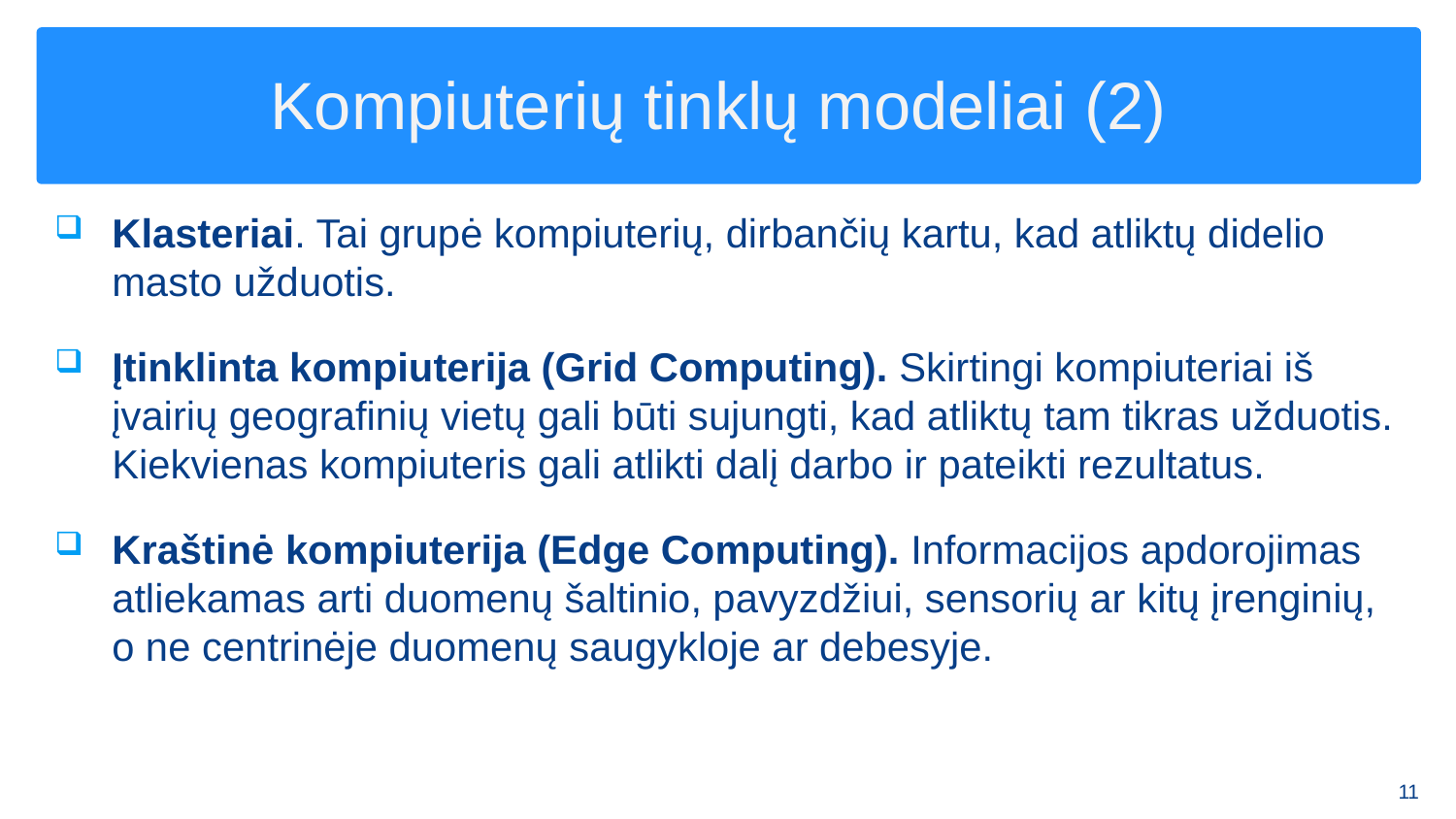

# Kompiuterių tinklų modeliai (2)
Klasteriai. Tai grupė kompiuterių, dirbančių kartu, kad atliktų didelio masto užduotis.
Įtinklinta kompiuterija (Grid Computing). Skirtingi kompiuteriai iš įvairių geografinių vietų gali būti sujungti, kad atliktų tam tikras užduotis. Kiekvienas kompiuteris gali atlikti dalį darbo ir pateikti rezultatus.
Kraštinė kompiuterija (Edge Computing). Informacijos apdorojimas atliekamas arti duomenų šaltinio, pavyzdžiui, sensorių ar kitų įrenginių, o ne centrinėje duomenų saugykloje ar debesyje.
11